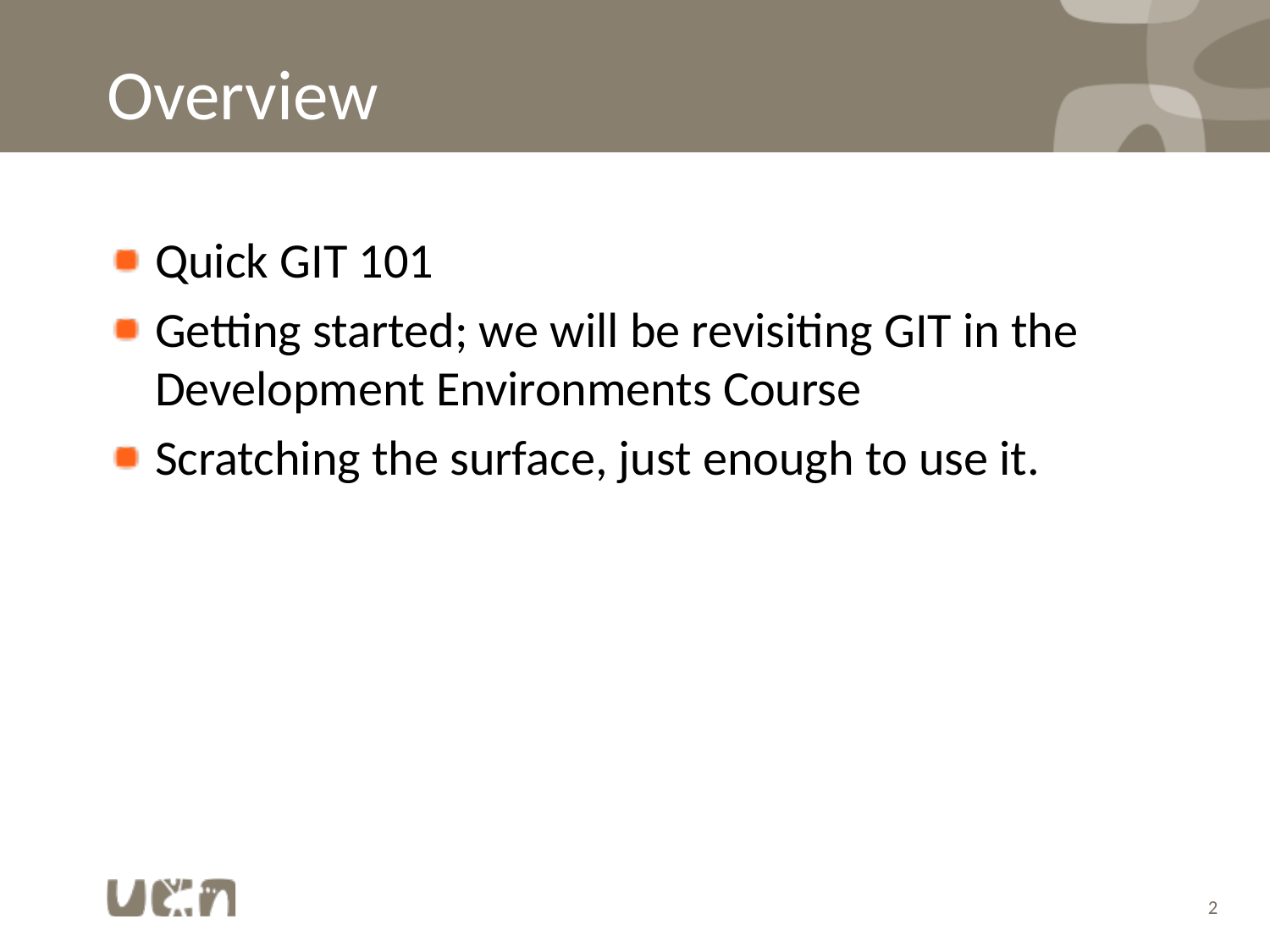

# Overview
Quick GIT 101
Getting started; we will be revisiting GIT in the Development Environments Course
Scratching the surface, just enough to use it.

2